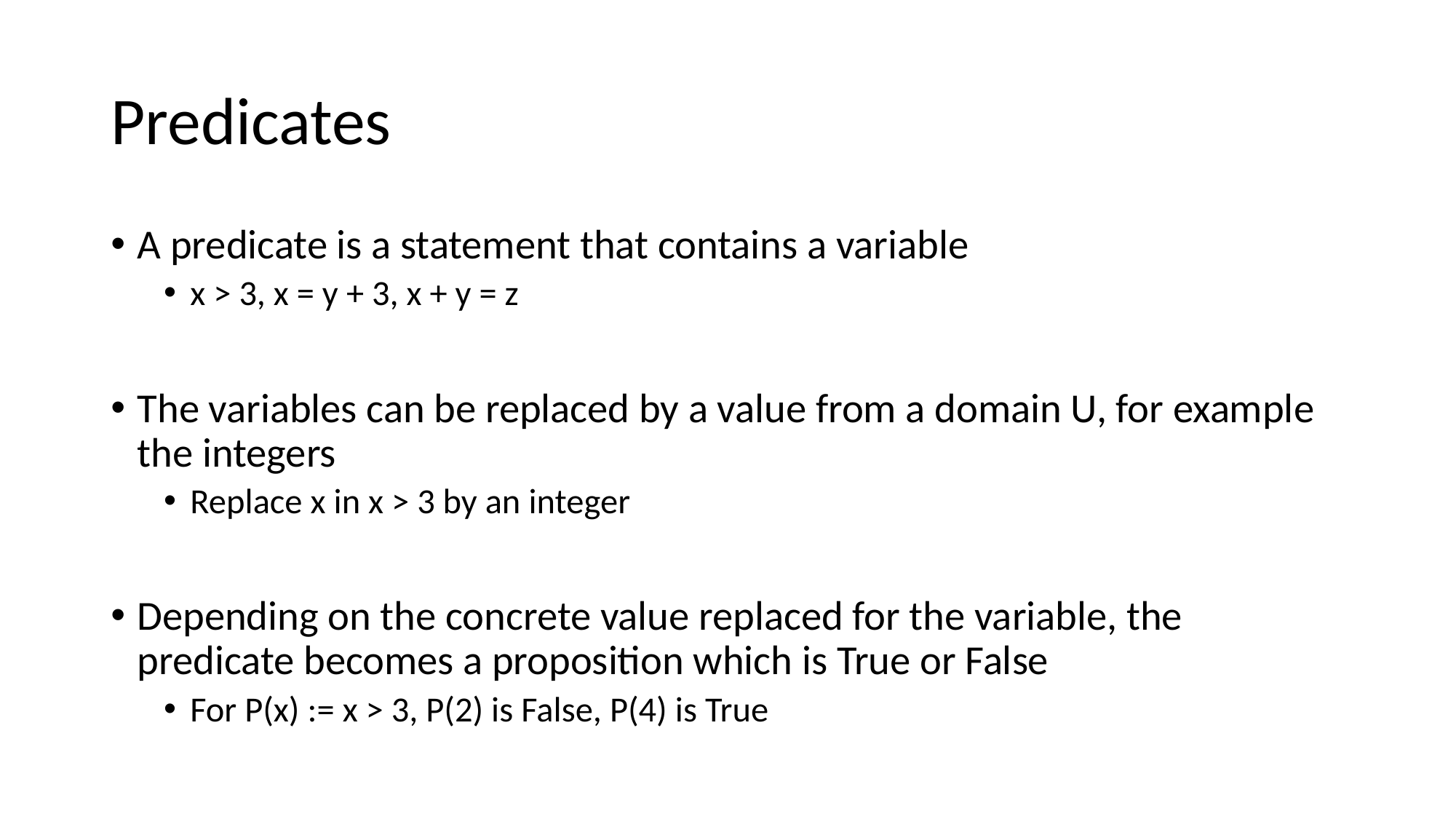

# Predicates
A predicate is a statement that contains a variable
x > 3, x = y + 3, x + y = z

The variables can be replaced by a value from a domain U, for example the integers
Replace x in x > 3 by an integer

Depending on the concrete value replaced for the variable, the predicate becomes a proposition which is True or False
For P(x) := x > 3, P(2) is False, P(4) is True